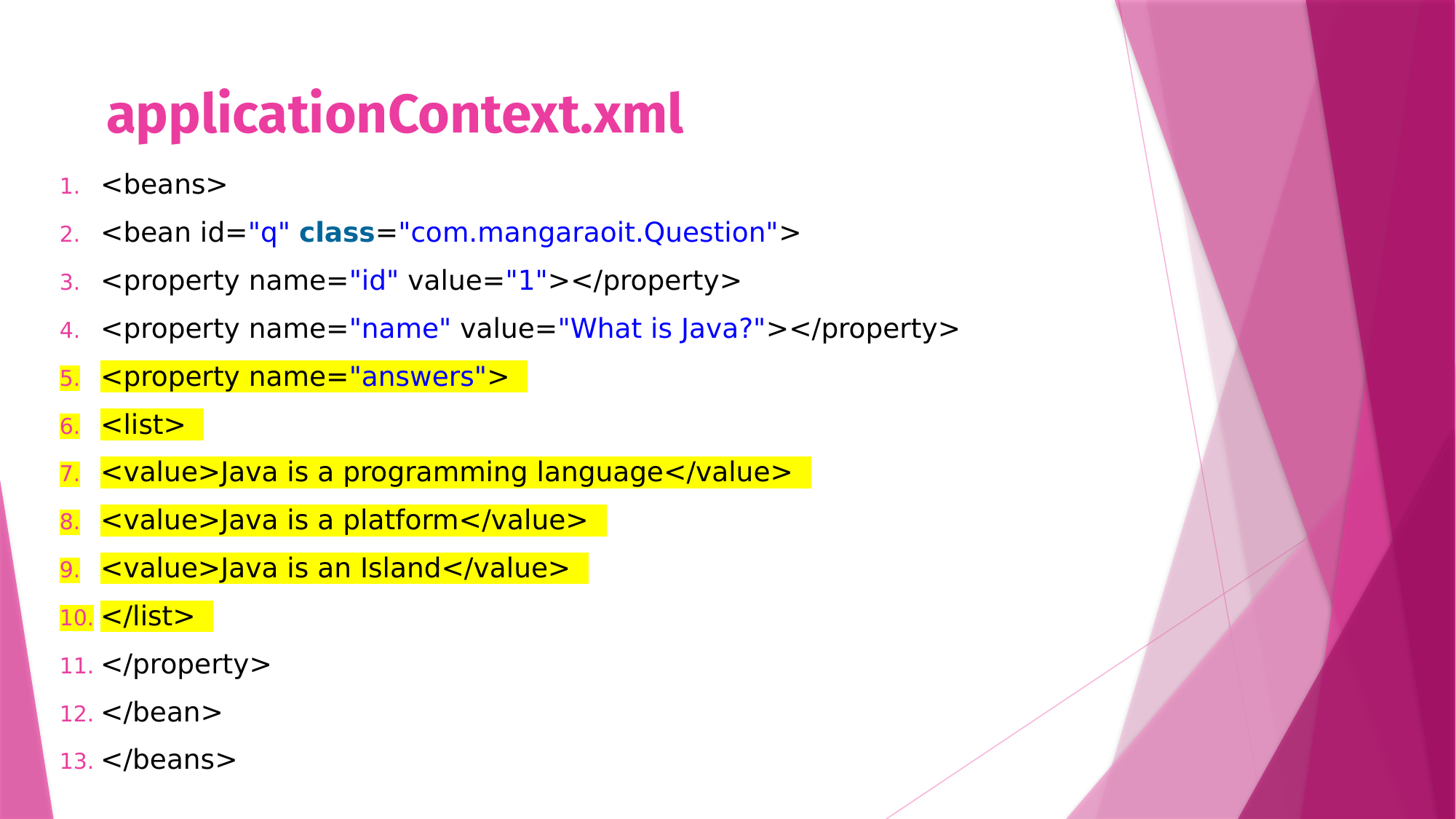

# applicationContext.xml
<beans>
<bean id="q" class="com.mangaraoit.Question">
<property name="id" value="1"></property>
<property name="name" value="What is Java?"></property>
<property name="answers">
<list>
<value>Java is a programming language</value>
<value>Java is a platform</value>
<value>Java is an Island</value>
</list>
</property>
</bean>
</beans>